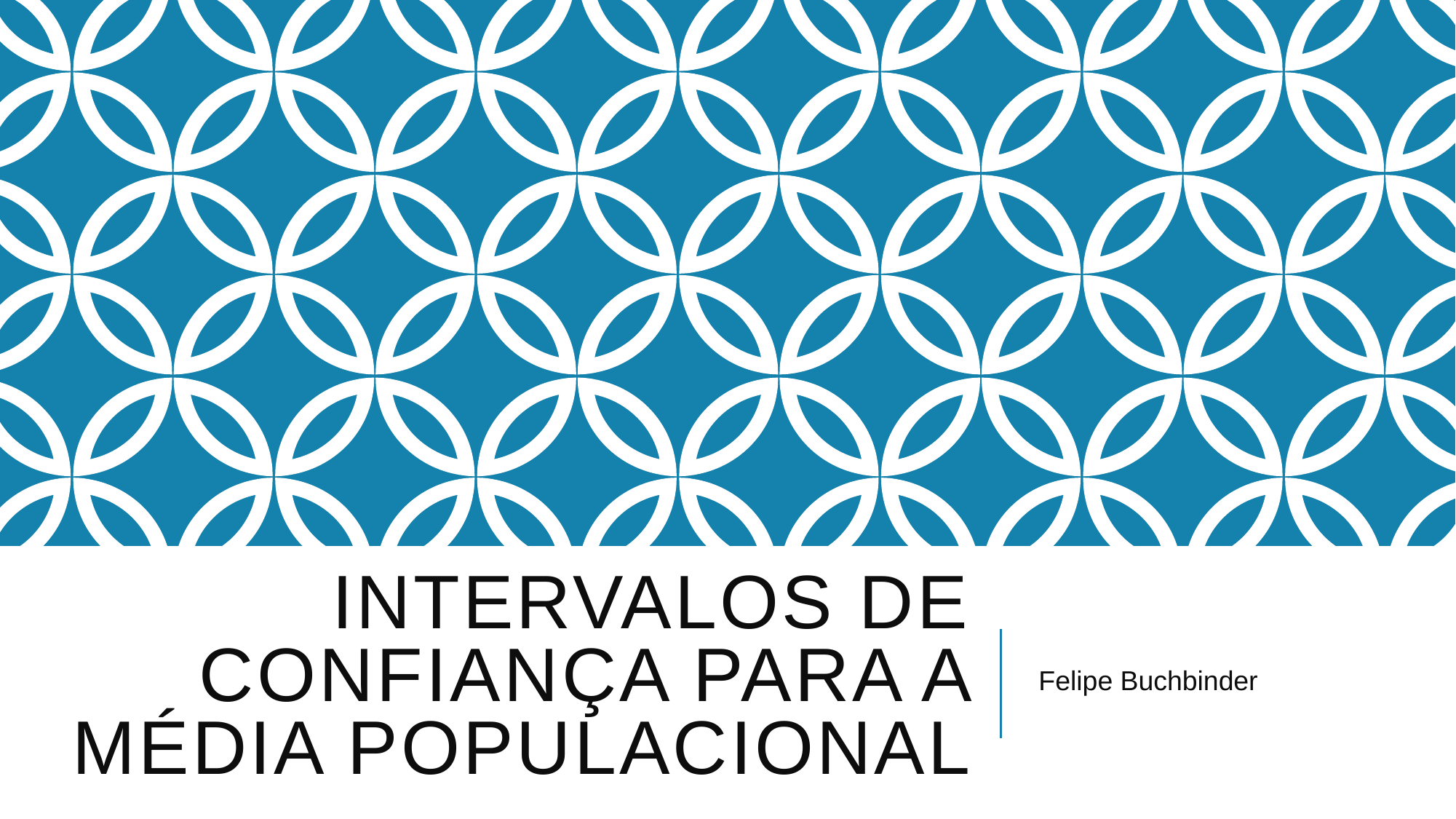

# Intervalos de confiança para a média populacional
Felipe Buchbinder